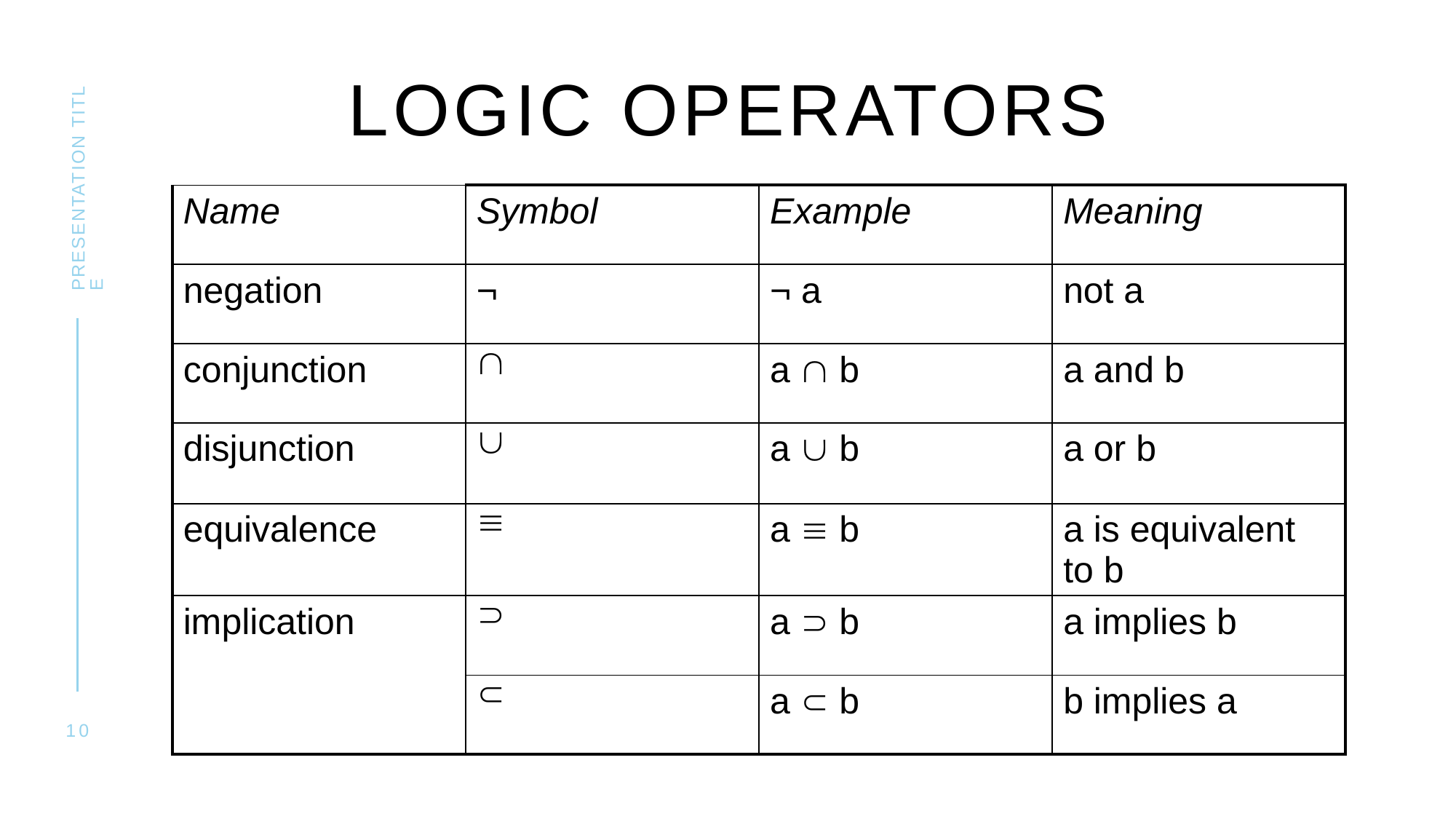

# Logic operators
presentation title
| Name | Symbol | Example | Meaning |
| --- | --- | --- | --- |
| negation | ¬ | ¬ a | not a |
| conjunction | ∩ | a ∩ b | a and b |
| disjunction | ∪ | a ∪ b | a or b |
| equivalence | ≡ | a ≡ b | a is equivalent to b |
| implication | ⊃ | a ⊃ b | a implies b |
|  | ⊂ | a ⊂ b | b implies a |
10